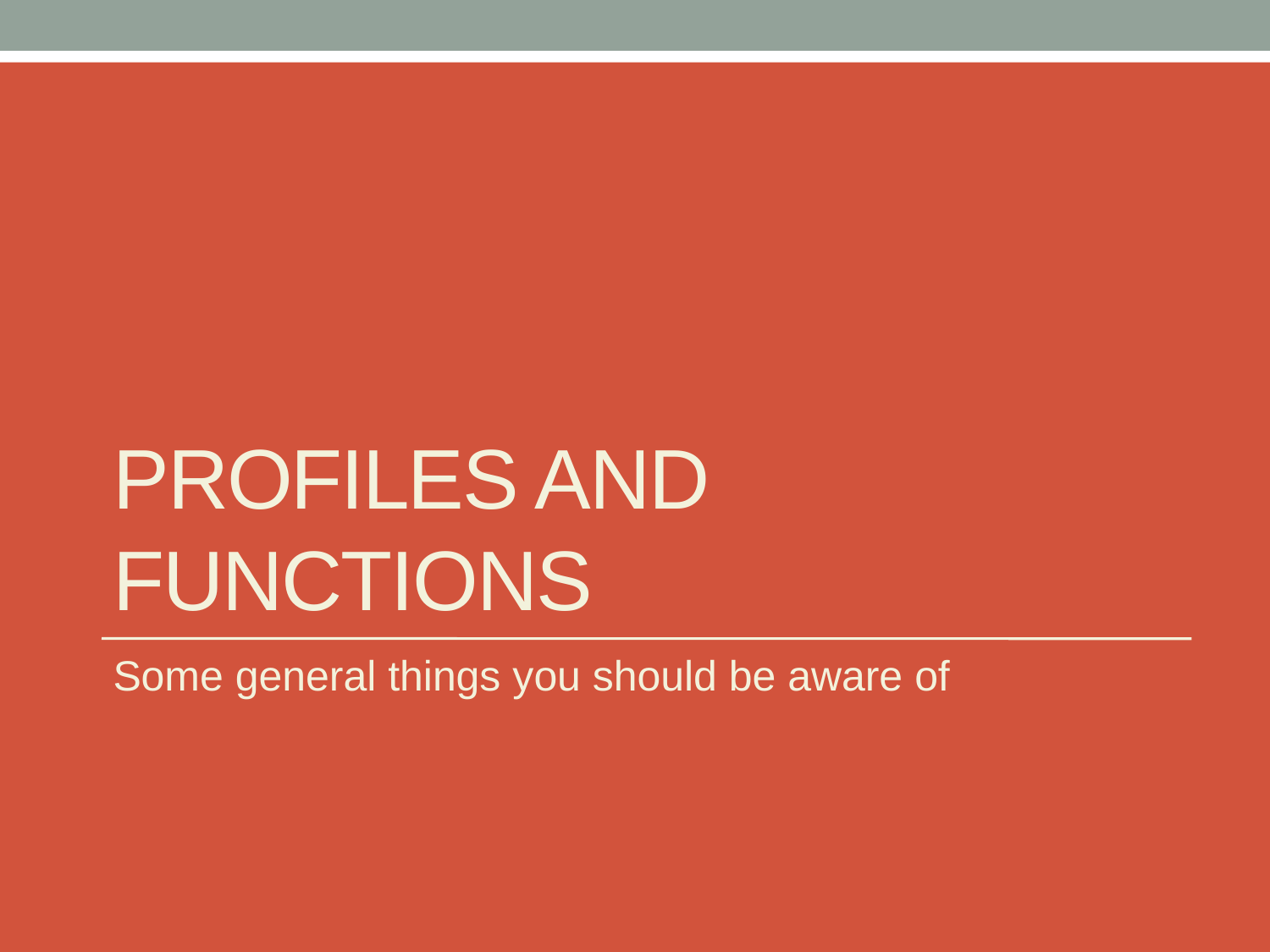

# Profiles and Functions
Some general things you should be aware of